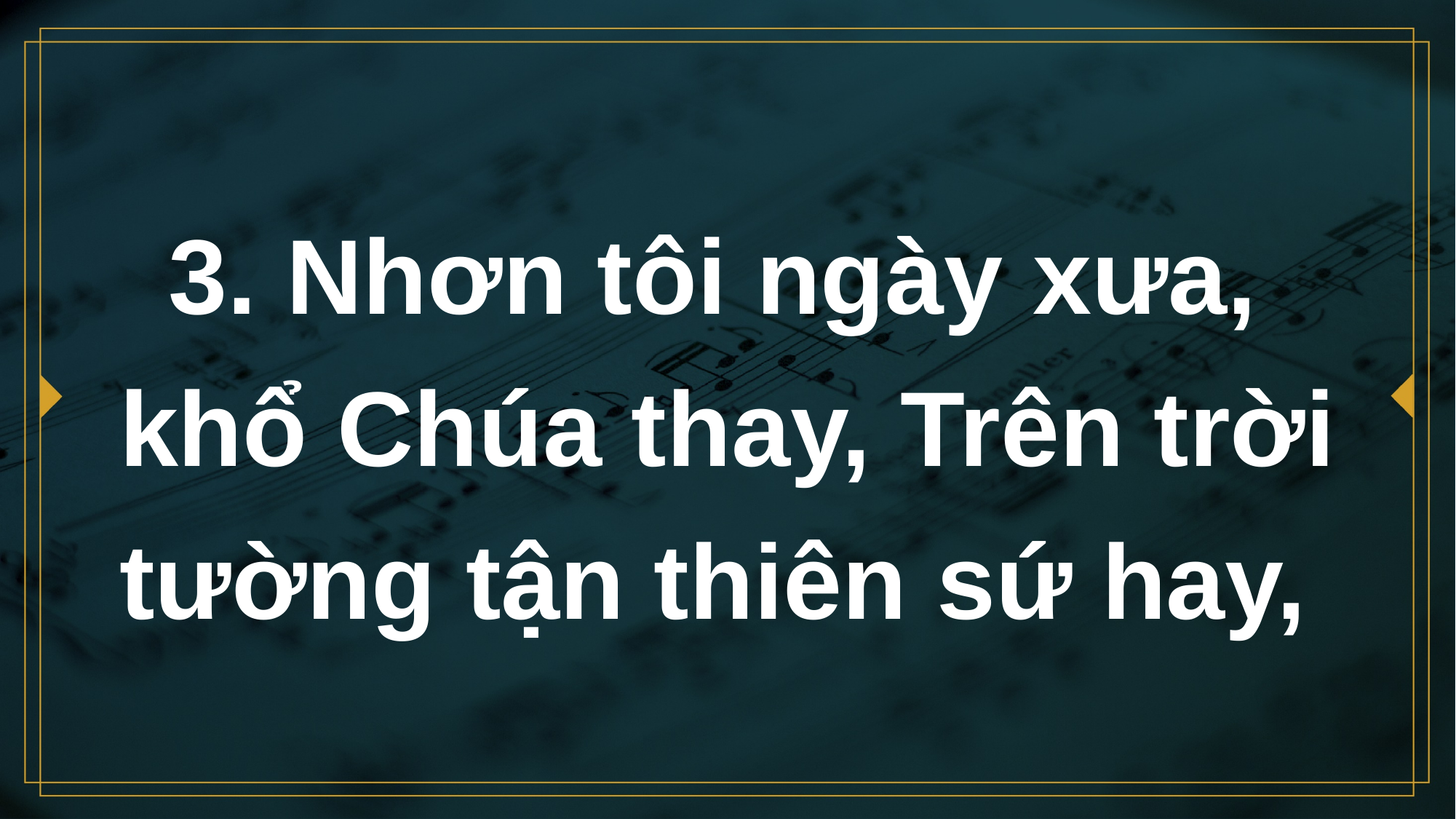

# 3. Nhơn tôi ngày xưa, khổ Chúa thay, Trên trời tường tận thiên sứ hay,